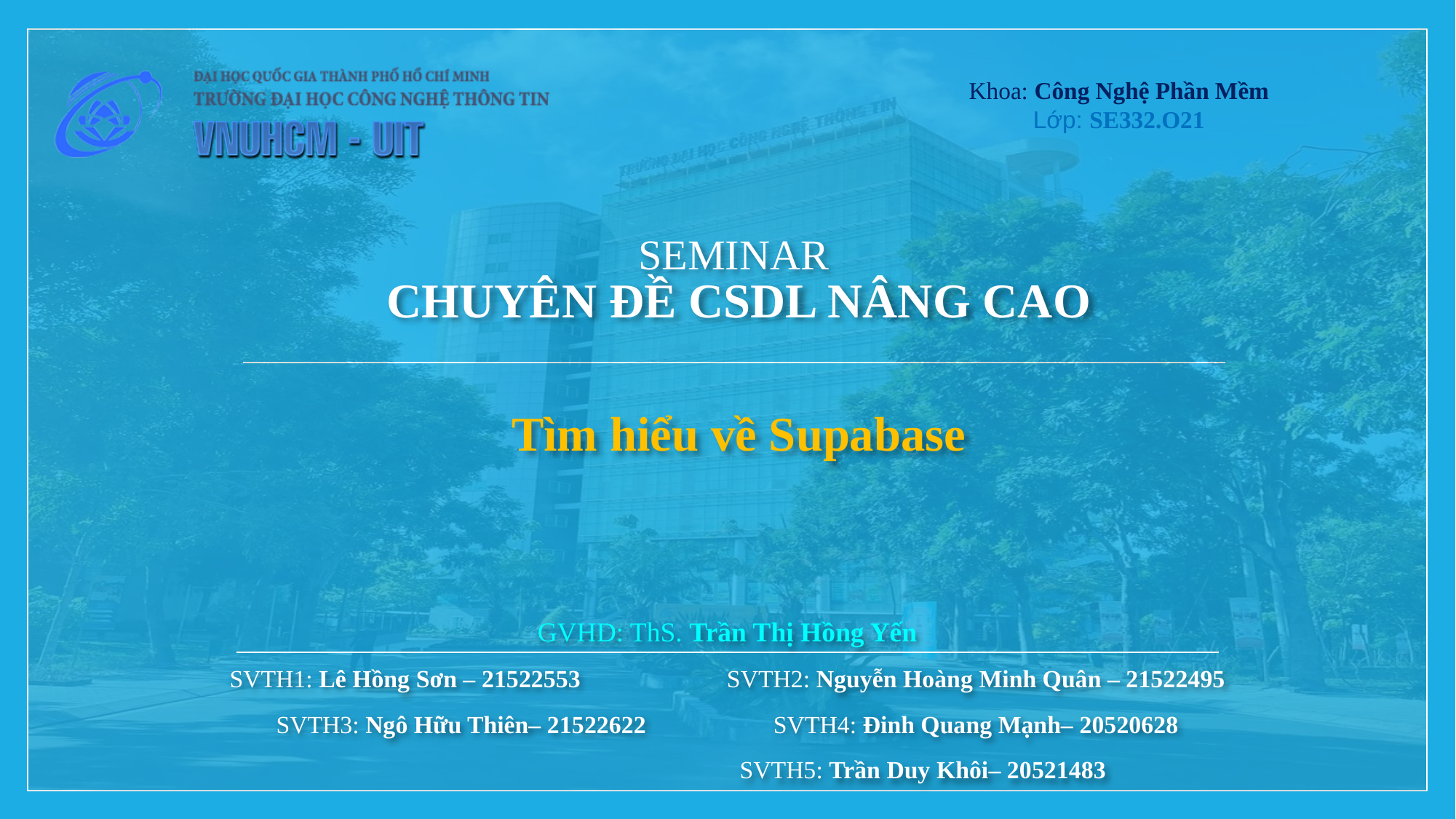

Khoa: Công Nghệ Phần Mềm
Lớp: SE332.O21
SEMINAR
CHUYÊN ĐỀ CSDL NÂNG CAO
Tìm hiểu về Supabase
GVHD: ThS. Trần Thị Hồng Yến
SVTH1: Lê Hồng Sơn – 21522553		 SVTH2: Nguyễn Hoàng Minh Quân – 21522495
SVTH3: Ngô Hữu Thiên– 21522622		 SVTH4: Đinh Quang Mạnh– 20520628
					  SVTH5: Trần Duy Khôi– 20521483